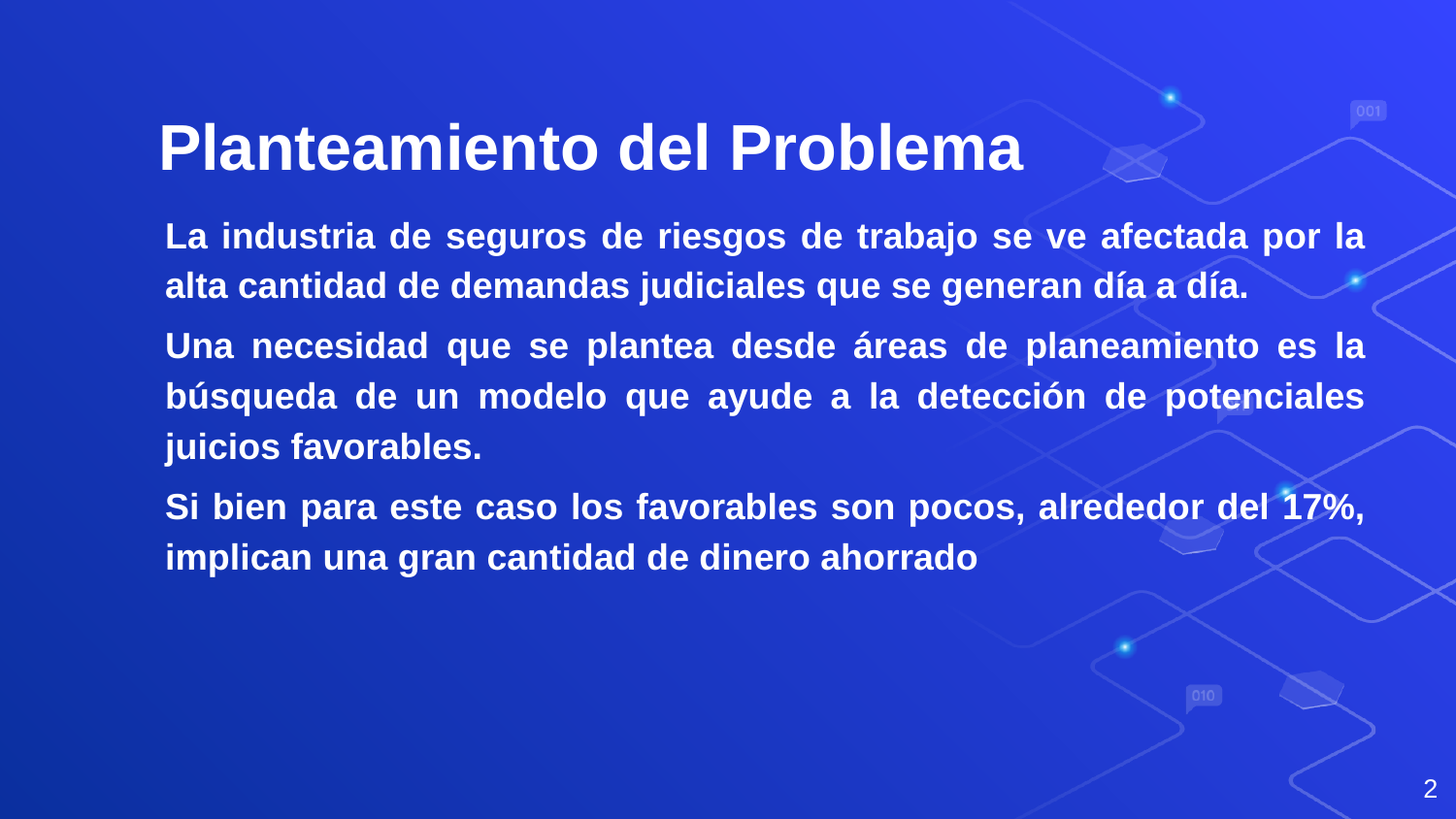

# Planteamiento del Problema
La industria de seguros de riesgos de trabajo se ve afectada por la alta cantidad de demandas judiciales que se generan día a día.
Una necesidad que se plantea desde áreas de planeamiento es la búsqueda de un modelo que ayude a la detección de potenciales juicios favorables.
Si bien para este caso los favorables son pocos, alrededor del 17%, implican una gran cantidad de dinero ahorrado
2